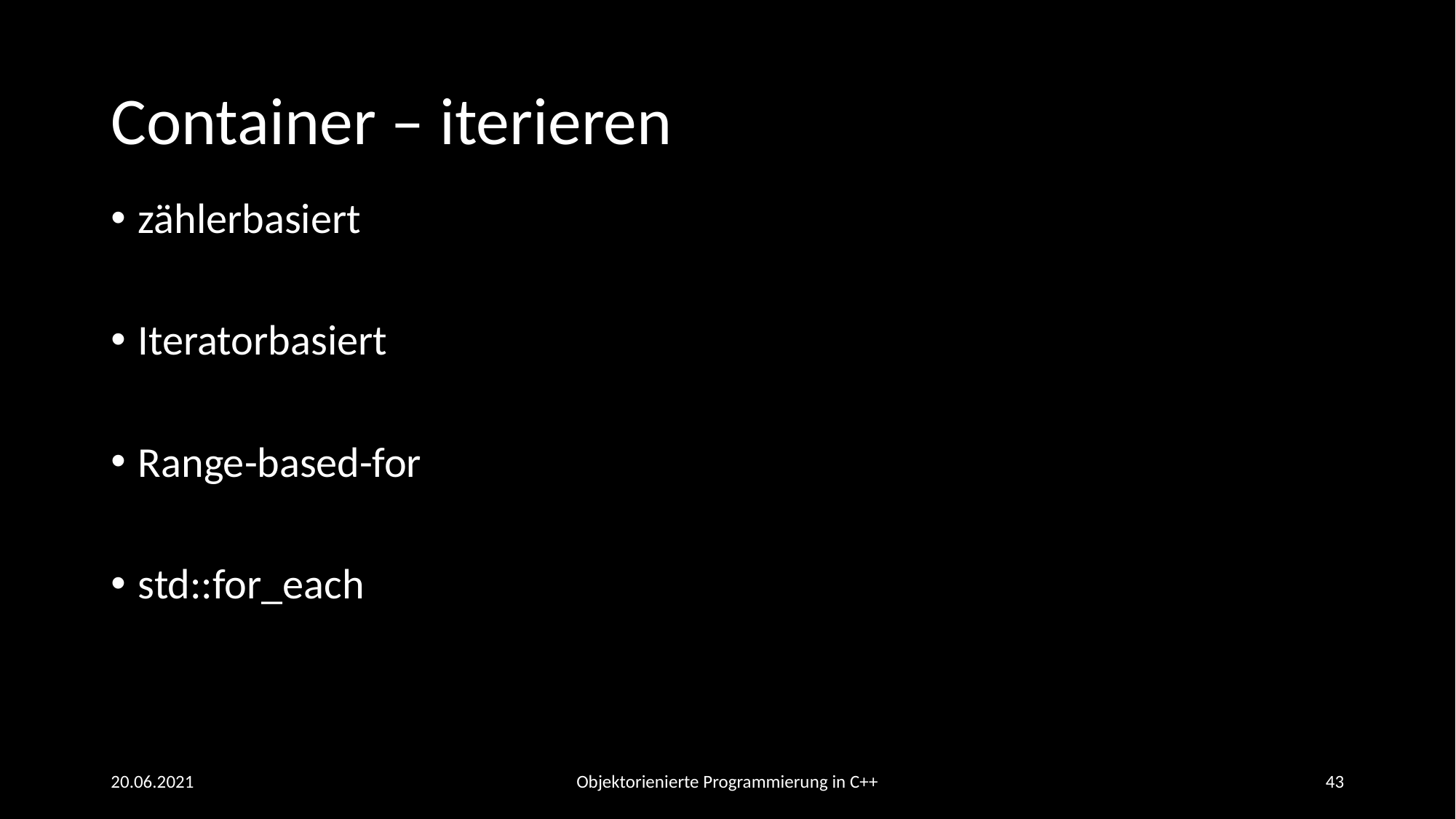

# Container – iterieren
zählerbasiert

Iteratorbasiert

Range-based-for

std::for_each

20.06.2021
Objektorienierte Programmierung in C++
43